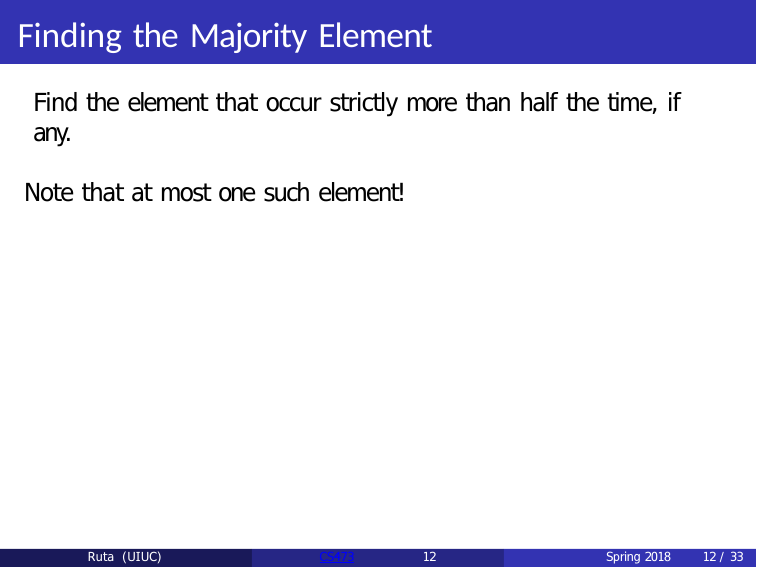

Finding the Majority Element
Find the element that occur strictly more than half the time, if any.

Note that at most one such element!

Ruta (UIUC)
CS473
12
Spring 2018
12 / 33